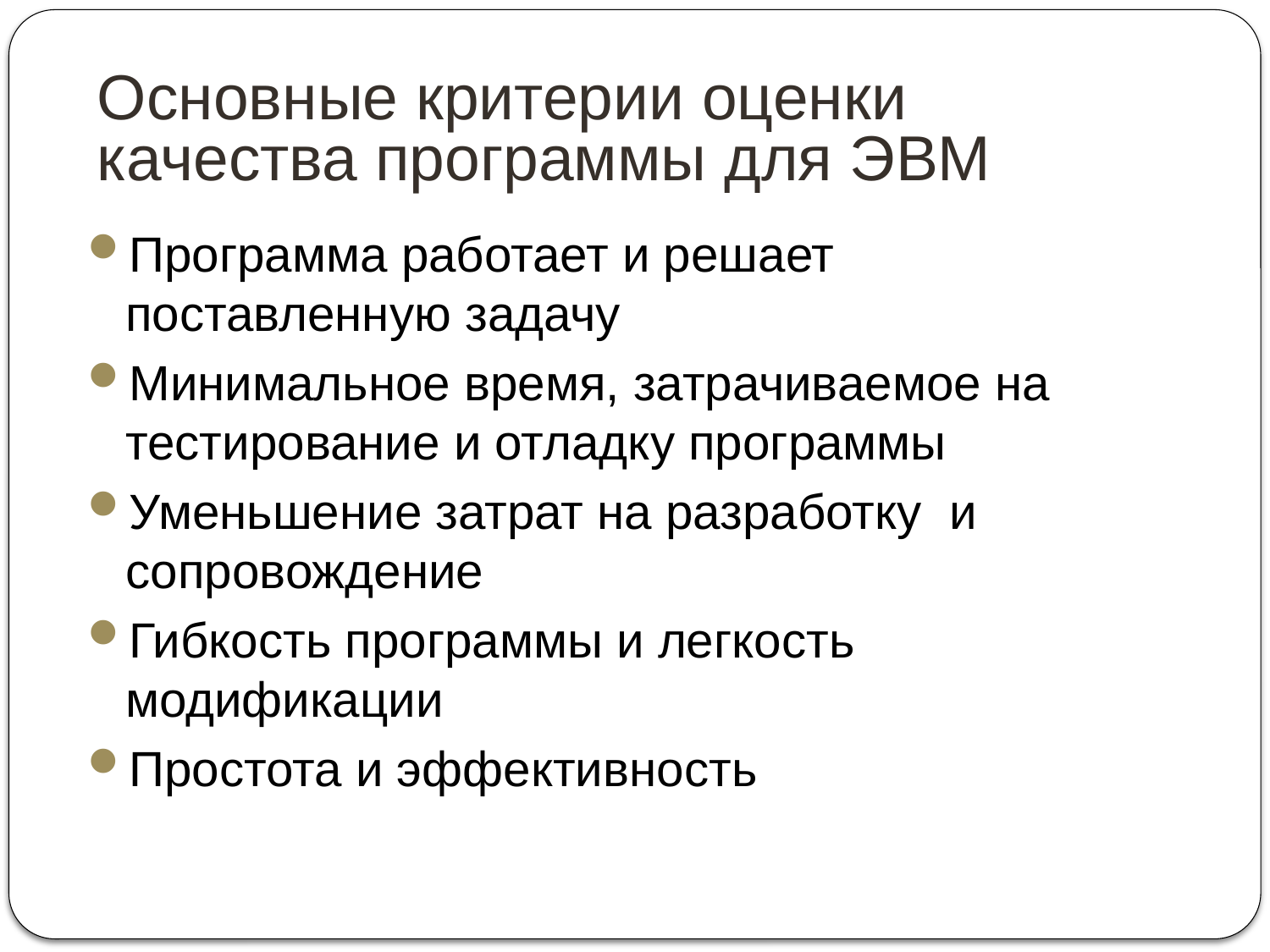

Основные критерии оценки качества программы для ЭВМ
Программа работает и решает поставленную задачу
Минимальное время, затрачиваемое на тестирование и отладку программы
Уменьшение затрат на разработку  и сопровождение
Гибкость программы и легкость модификации
Простота и эффективность